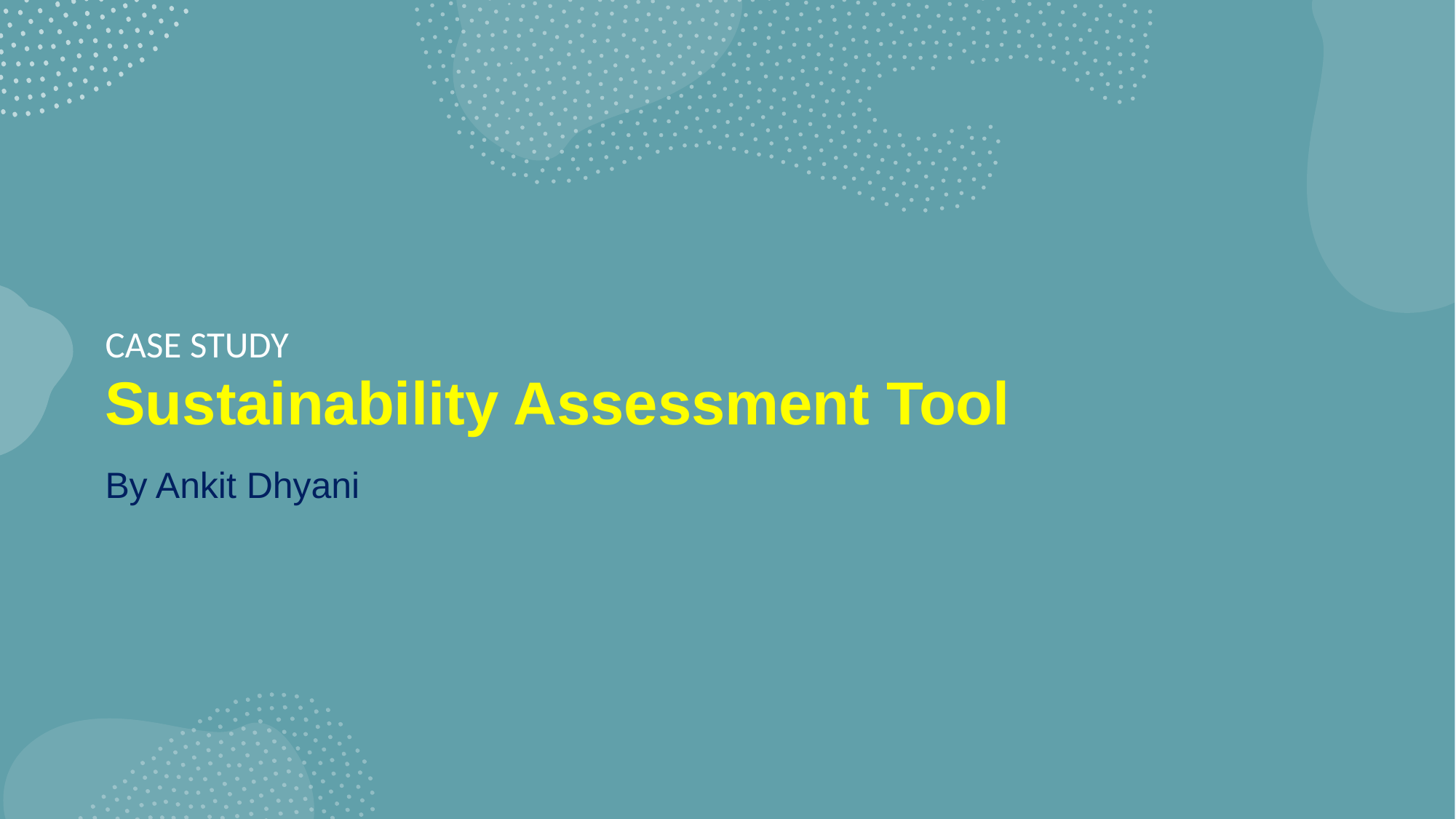

CASE STUDY
# Sustainability Assessment Tool
By Ankit Dhyani